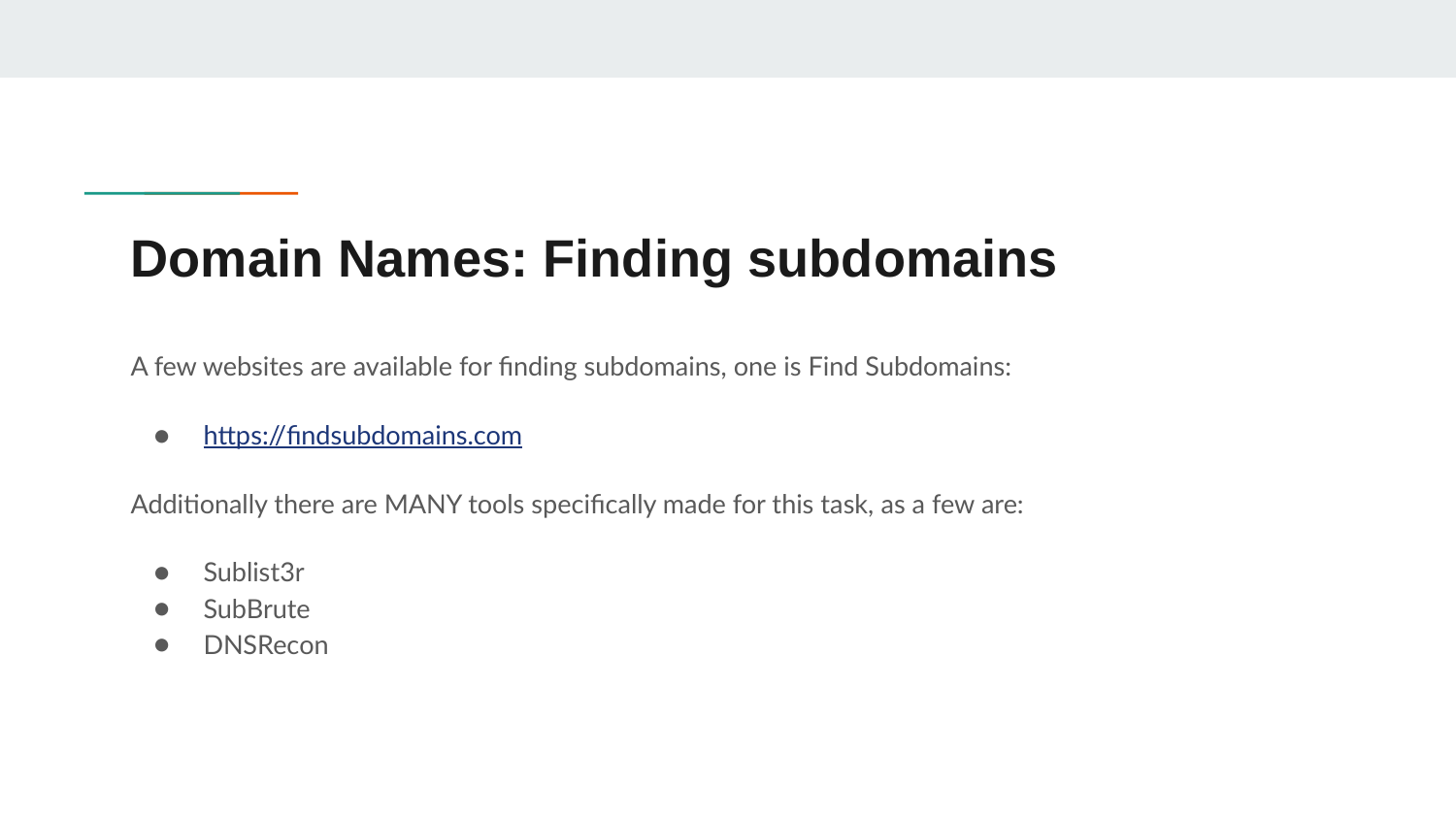

# Domain Names: Finding subdomains
A few websites are available for finding subdomains, one is Find Subdomains:
https://findsubdomains.com
Additionally there are MANY tools specifically made for this task, as a few are:
Sublist3r
SubBrute
DNSRecon